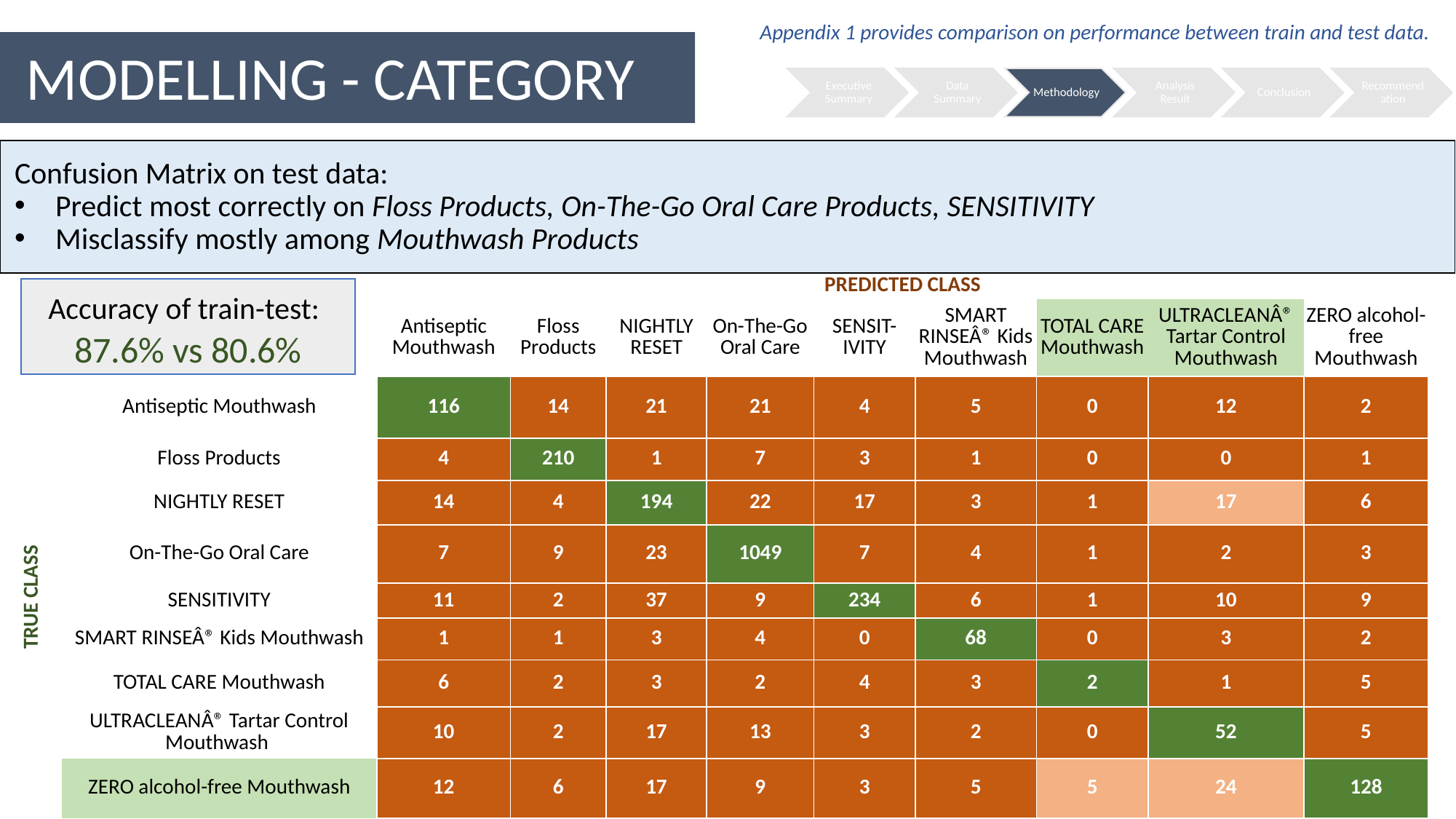

Executive Summary
Data Summary
Methodology
Analysis Result
Conclusion
Recommendation
Appendix 1 provides comparison on performance between train and test data.
MODELLING - CATEGORY
Confusion Matrix on test data:
Predict most correctly on Floss Products, On-The-Go Oral Care Products, SENSITIVITY
Misclassify mostly among Mouthwash Products
|  |  | PREDICTED CLASS |  |  |  |  |  |  |  |  |
| --- | --- | --- | --- | --- | --- | --- | --- | --- | --- | --- |
|  |  | Antiseptic Mouthwash | Floss Products | NIGHTLY RESET | On-The-Go Oral Care | SENSIT-IVITY | SMART RINSEÂ® Kids Mouthwash | TOTAL CARE Mouthwash | ULTRACLEANÂ® Tartar Control Mouthwash | ZERO alcohol-free Mouthwash |
| TRUE CLASS | Antiseptic Mouthwash | 116 | 14 | 21 | 21 | 4 | 5 | 0 | 12 | 2 |
|  | Floss Products | 4 | 210 | 1 | 7 | 3 | 1 | 0 | 0 | 1 |
|  | NIGHTLY RESET | 14 | 4 | 194 | 22 | 17 | 3 | 1 | 17 | 6 |
|  | On-The-Go Oral Care | 7 | 9 | 23 | 1049 | 7 | 4 | 1 | 2 | 3 |
|  | SENSITIVITY | 11 | 2 | 37 | 9 | 234 | 6 | 1 | 10 | 9 |
|  | SMART RINSEÂ® Kids Mouthwash | 1 | 1 | 3 | 4 | 0 | 68 | 0 | 3 | 2 |
|  | TOTAL CARE Mouthwash | 6 | 2 | 3 | 2 | 4 | 3 | 2 | 1 | 5 |
|  | ULTRACLEANÂ® Tartar Control Mouthwash | 10 | 2 | 17 | 13 | 3 | 2 | 0 | 52 | 5 |
|  | ZERO alcohol-free Mouthwash | 12 | 6 | 17 | 9 | 3 | 5 | 5 | 24 | 128 |
Accuracy of train-test:
87.6% vs 80.6%